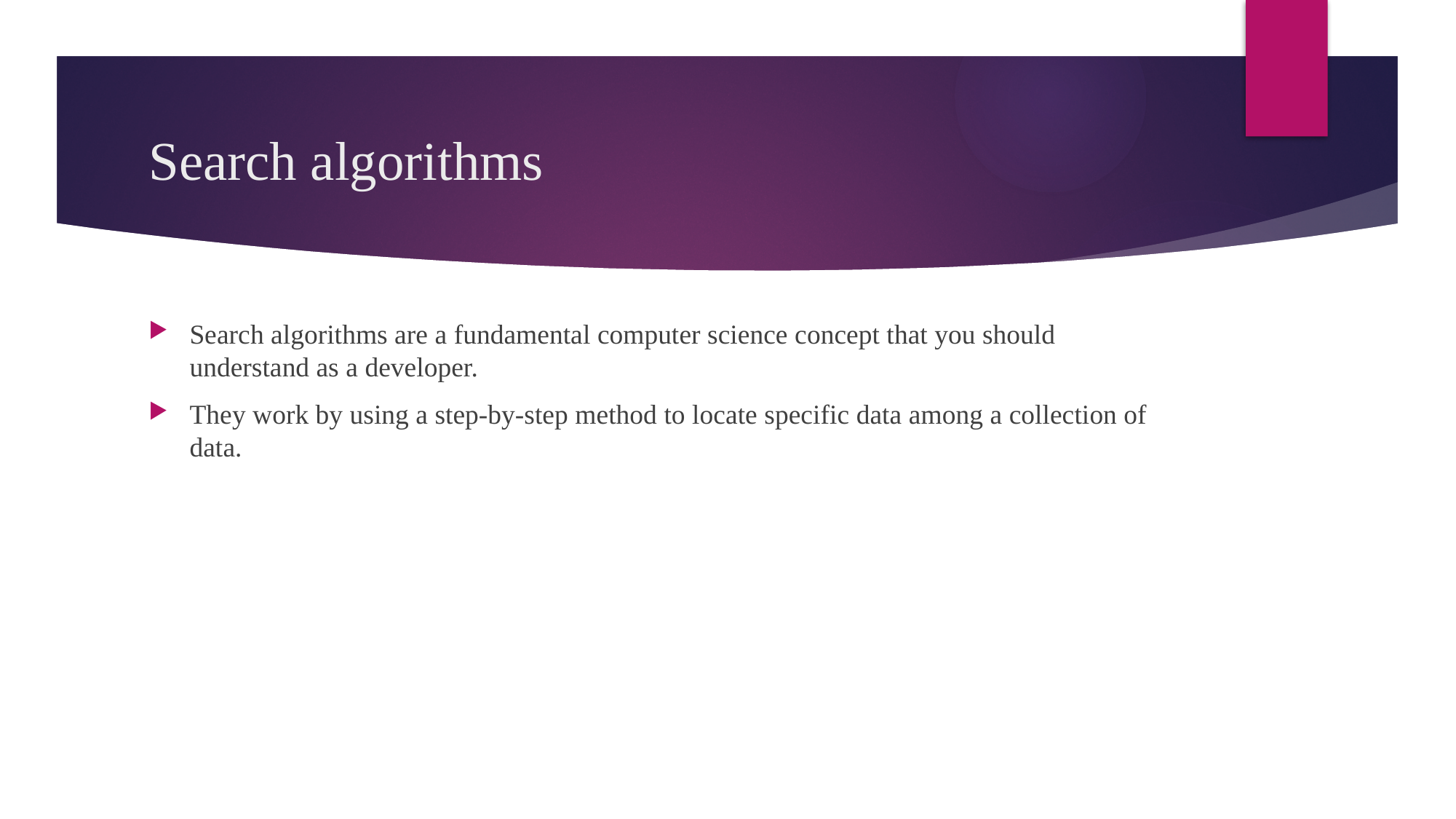

# Search algorithms
Search algorithms are a fundamental computer science concept that you should understand as a developer.
They work by using a step-by-step method to locate specific data among a collection of data.